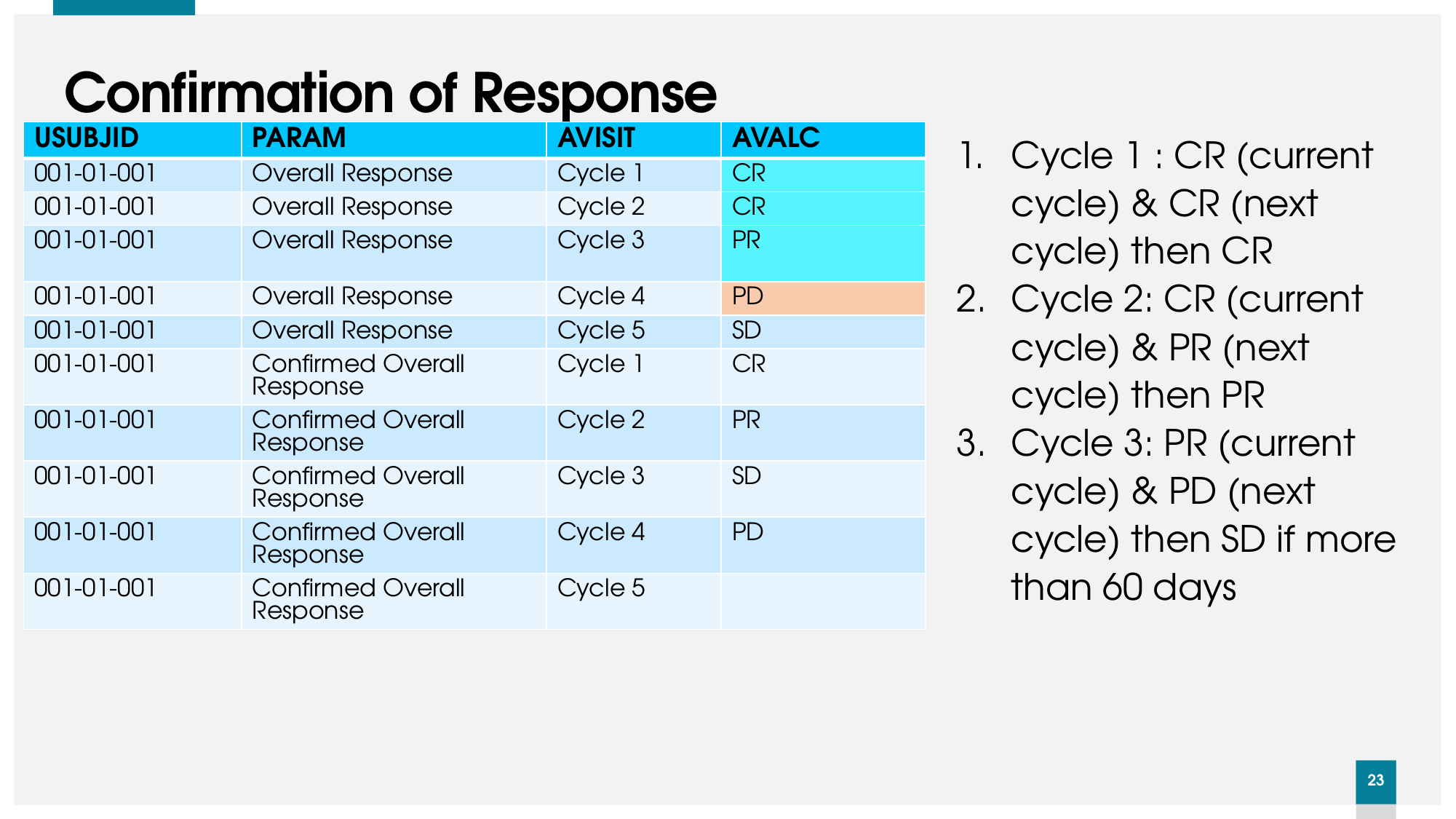

# Confirmation of Response
| USUBJID | PARAM | AVISIT | AVALC |
| --- | --- | --- | --- |
| 001-01-001 | Overall Response | Cycle 1 | CR |
| 001-01-001 | Overall Response | Cycle 2 | CR |
| 001-01-001 | Overall Response | Cycle 3 | PR |
| 001-01-001 | Overall Response | Cycle 4 | PD |
| 001-01-001 | Overall Response | Cycle 5 | SD |
| 001-01-001 | Confirmed Overall Response | Cycle 1 | CR |
| 001-01-001 | Confirmed Overall Response | Cycle 2 | PR |
| 001-01-001 | Confirmed Overall Response | Cycle 3 | SD |
| 001-01-001 | Confirmed Overall Response | Cycle 4 | PD |
| 001-01-001 | Confirmed Overall Response | Cycle 5 |  |
Cycle 1 : CR (current cycle) & CR (next cycle) then CR
Cycle 2: CR (current cycle) & PR (next cycle) then PR
Cycle 3: PR (current cycle) & PD (next cycle) then SD if more than 60 days